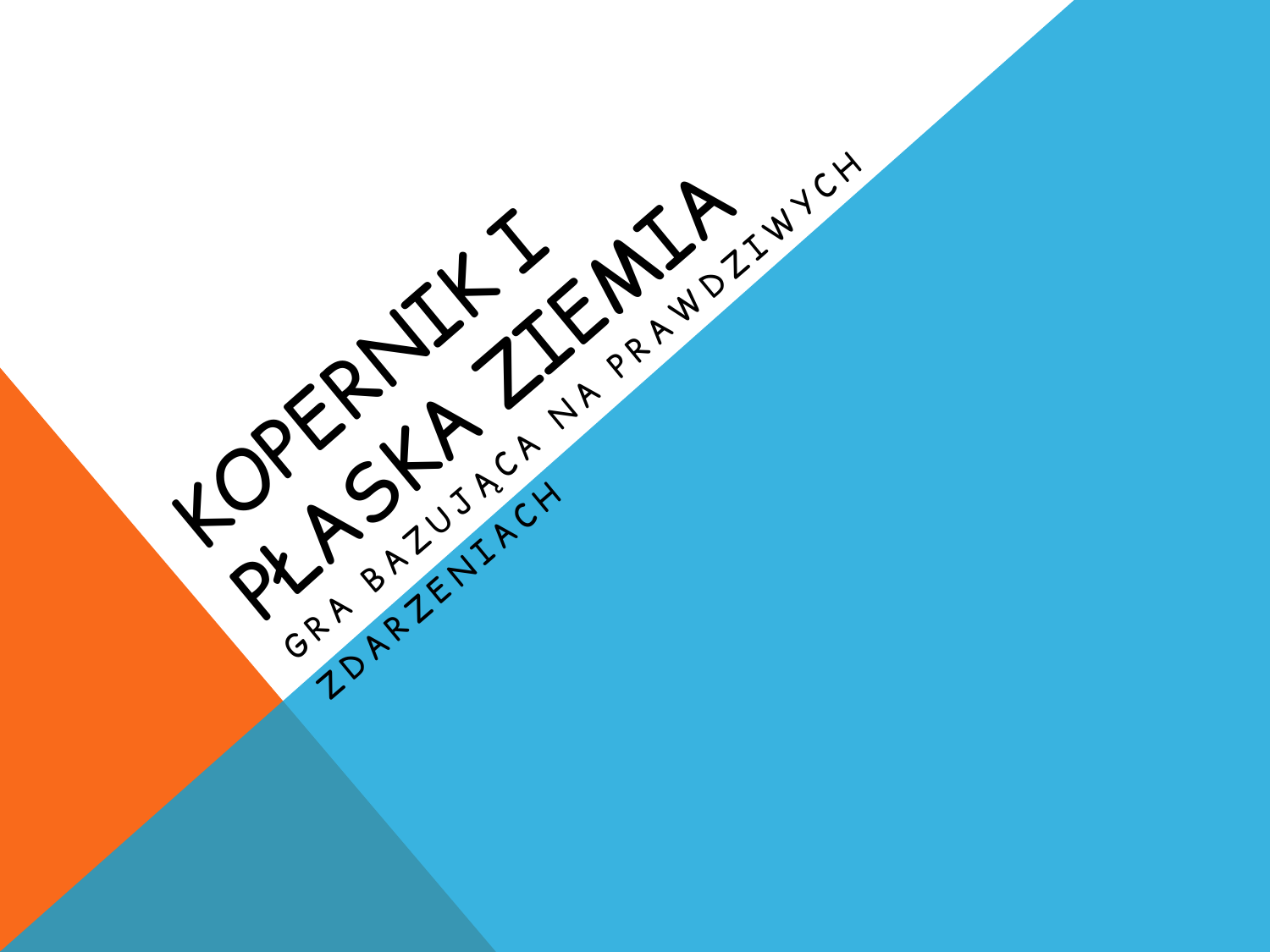

# Kopernik i Płaska Ziemia
Gra bazująca na prawdziwych
zdarzeniach